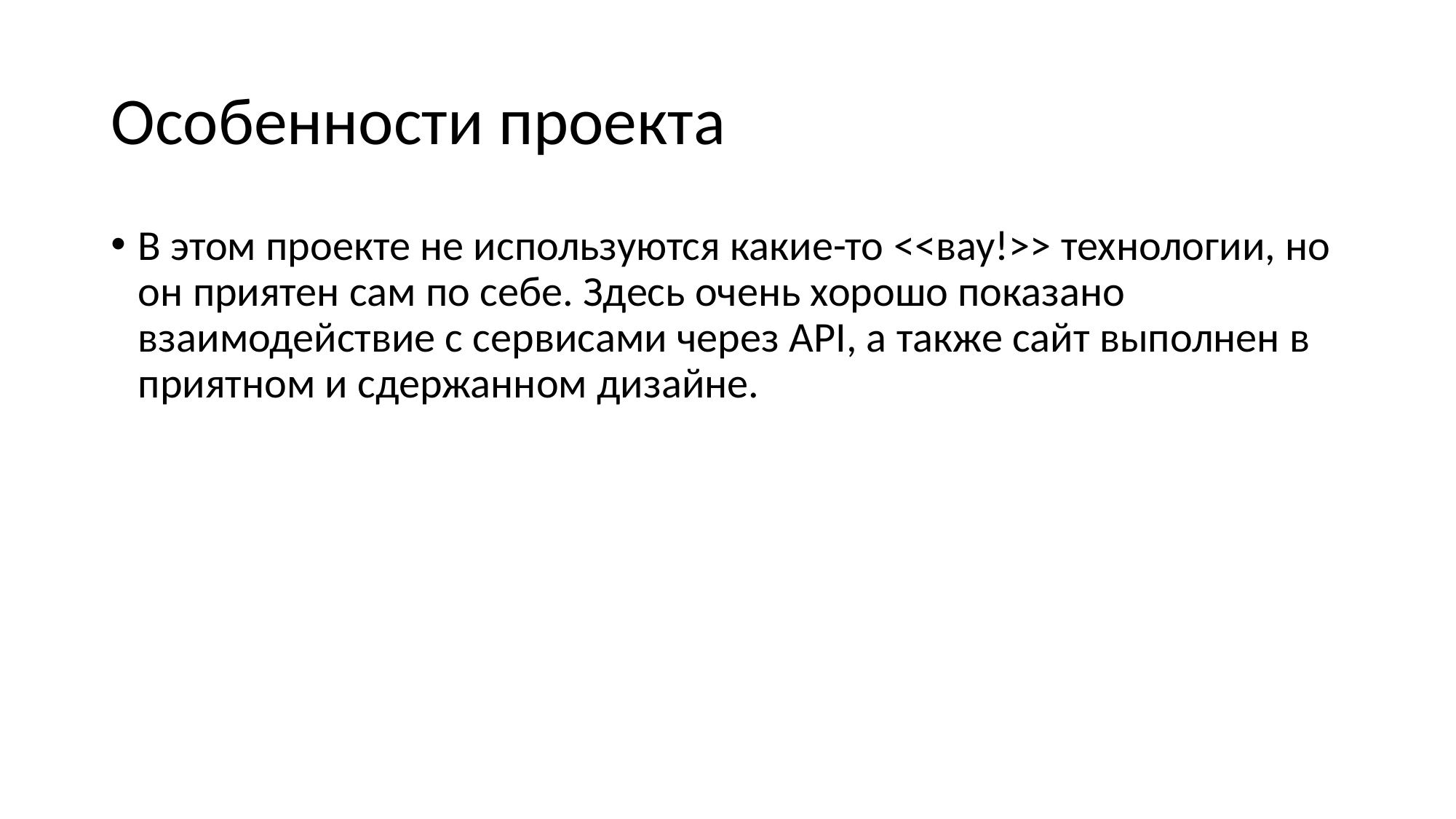

# Особенности проекта
В этом проекте не используются какие-то <<вау!>> технологии, но он приятен сам по себе. Здесь очень хорошо показано взаимодействие с сервисами через API, а также сайт выполнен в приятном и сдержанном дизайне.